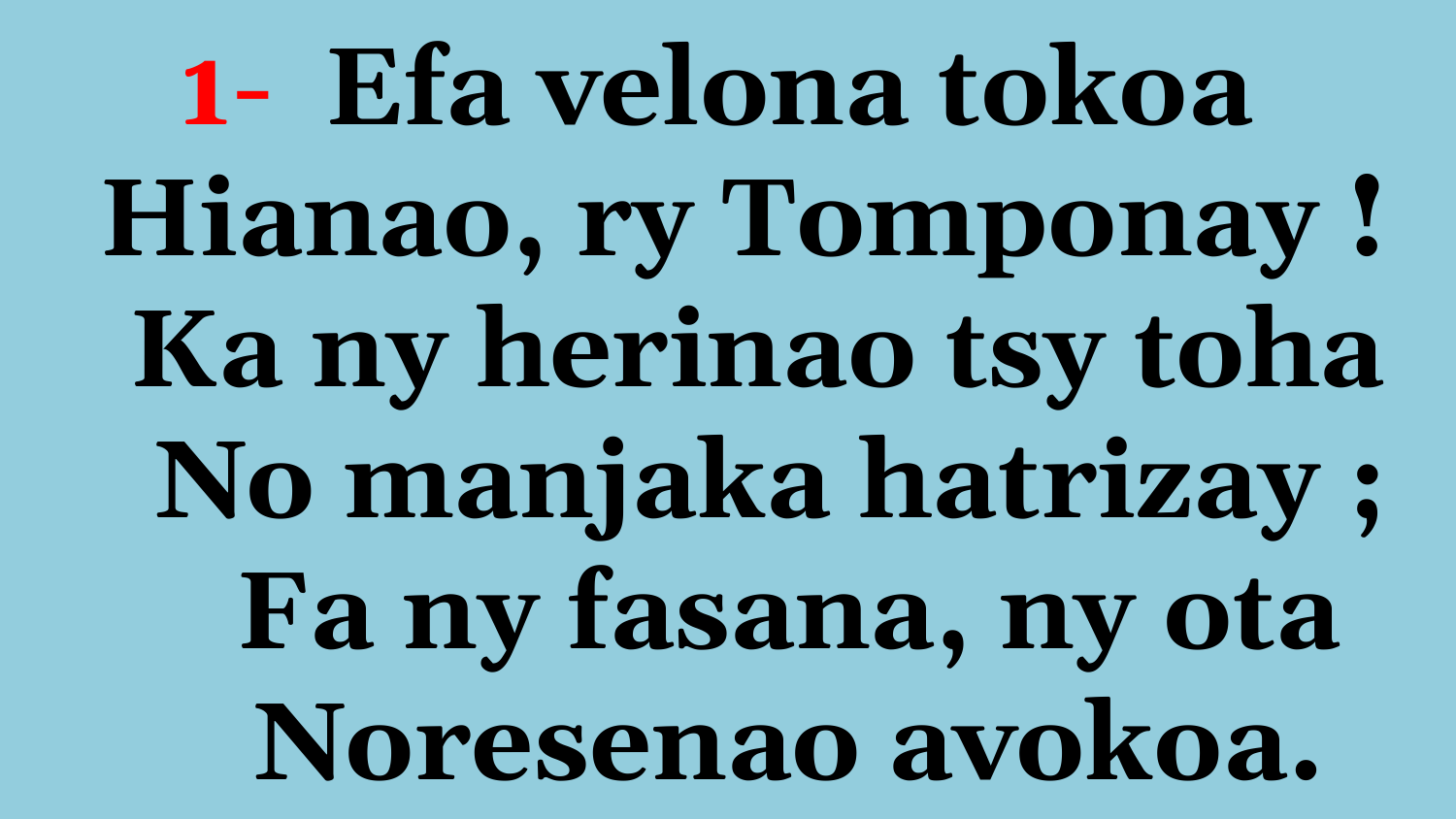

# 1- 	Efa velona tokoa Hianao, ry Tomponay ! Ka ny herinao tsy toha No manjaka hatrizay ; Fa ny fasana, ny ota Noresenao avokoa.